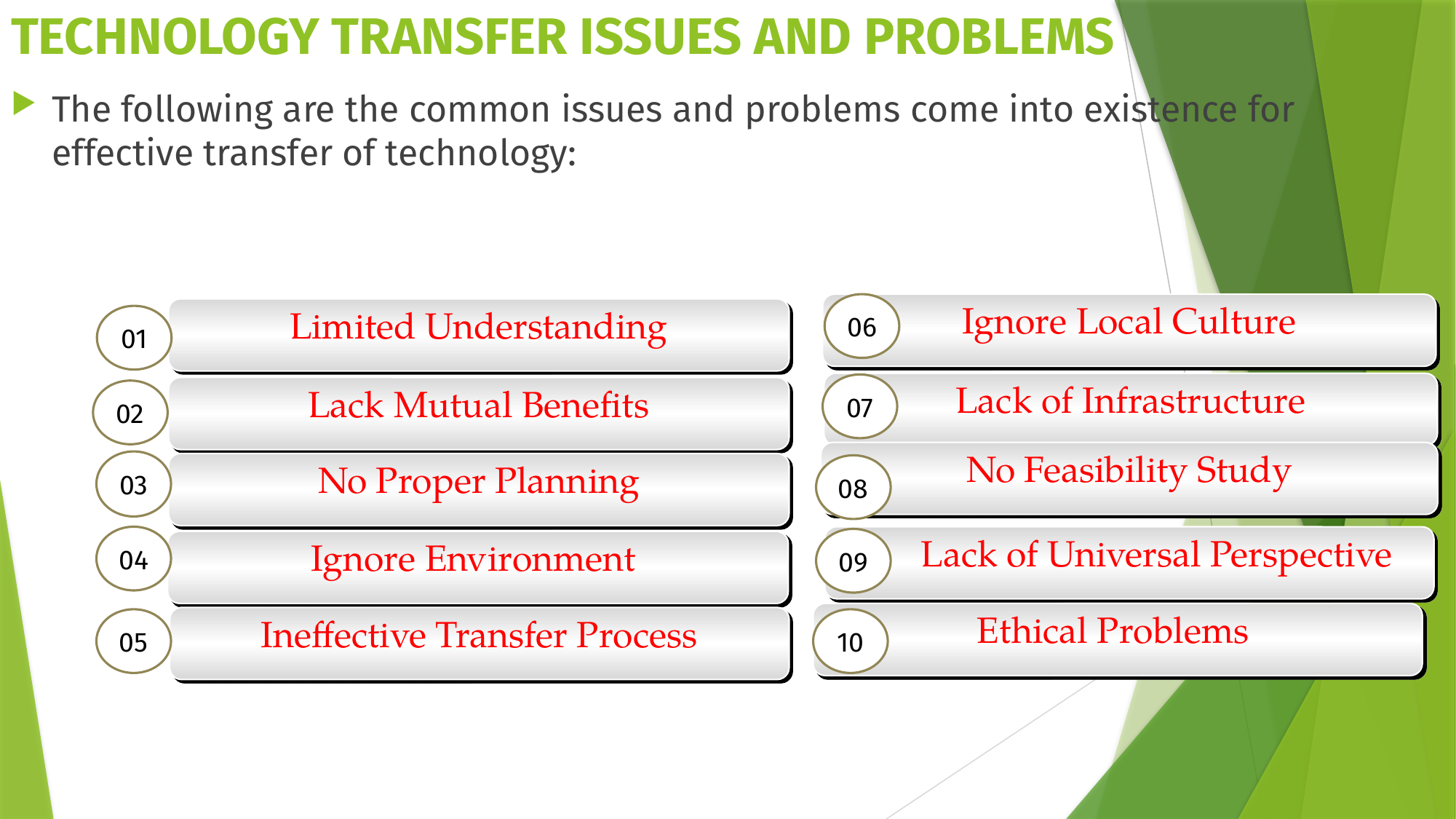

# TECHNOLOGY TRANSFER ISSUES AND PROBLEMS
The following are the common issues and problems come into existence for effective transfer of technology:
Ignore Local Culture
06
Limited Understanding
Lack Mutual Benefits
No Proper Planning
Ignore Environment
Ineffective Transfer Process
01
Lack of Infrastructure
07
02
No Feasibility Study
03
08
04
Lack of Universal Perspective
09
Ethical Problems
05
10